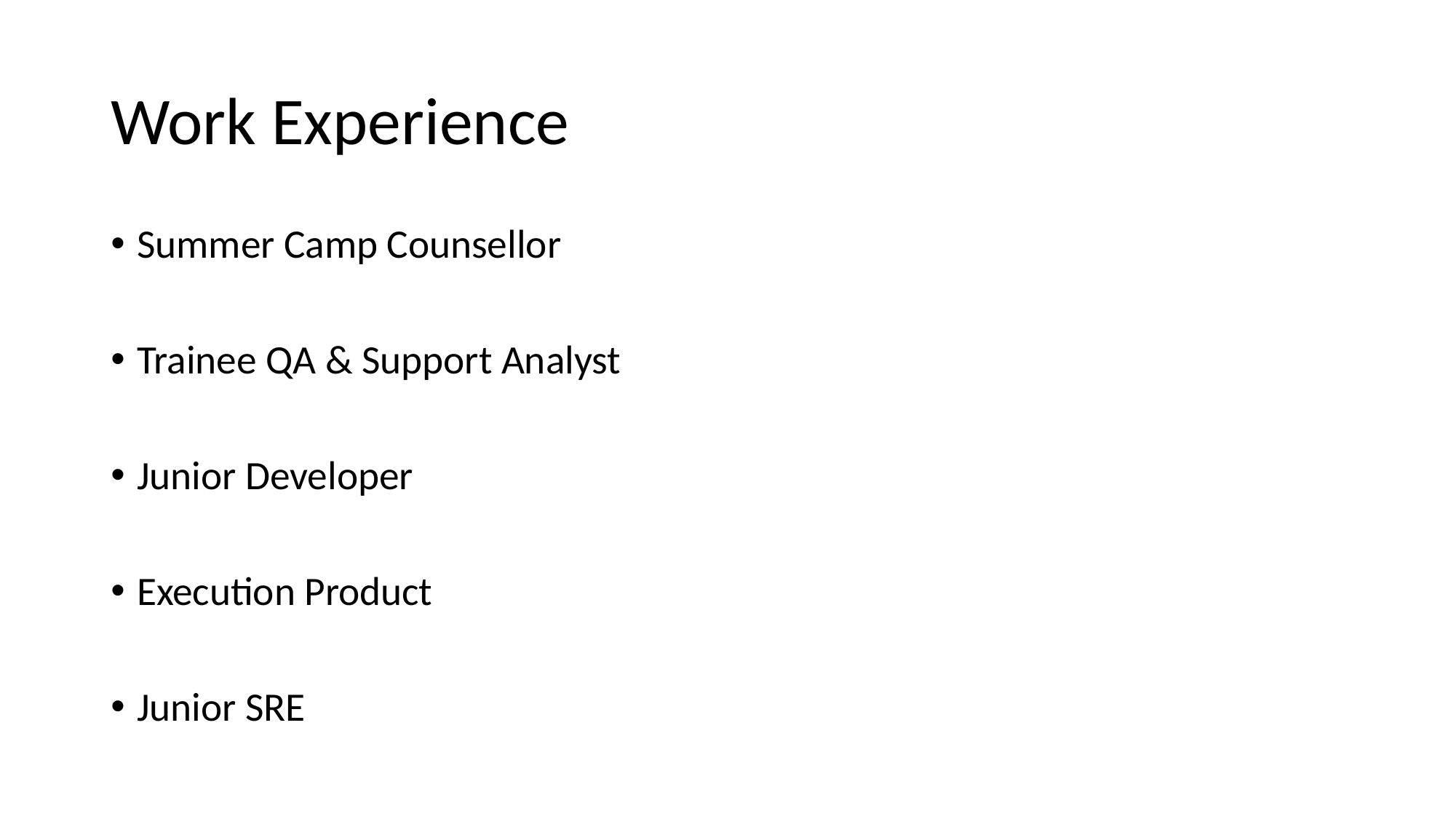

# Work Experience
Summer Camp Counsellor

Trainee QA & Support Analyst

Junior Developer

Execution Product

Junior SRE